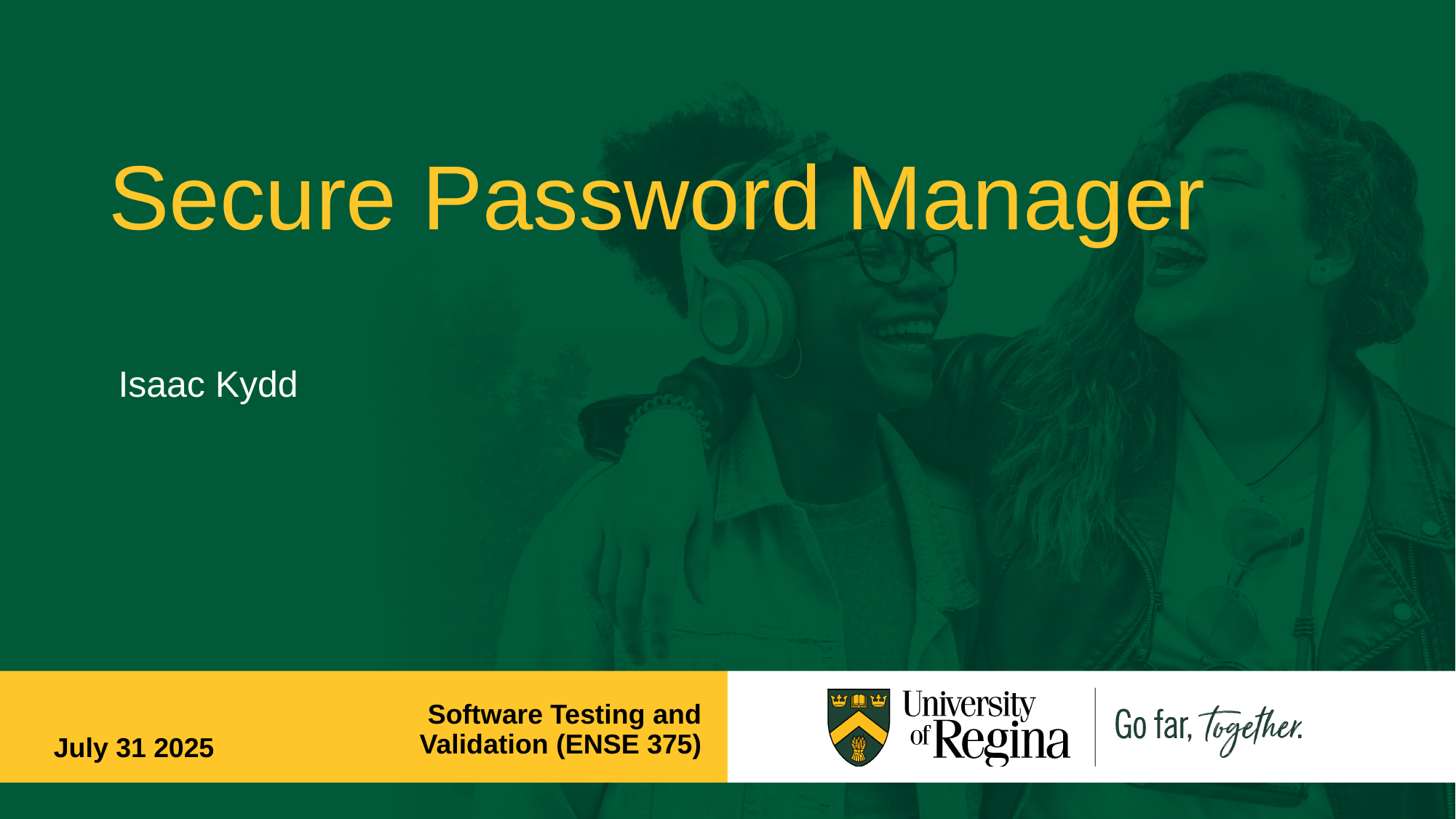

# Secure Password Manager
Isaac Kydd

July 31 2025
Software Testing and Validation (ENSE 375)